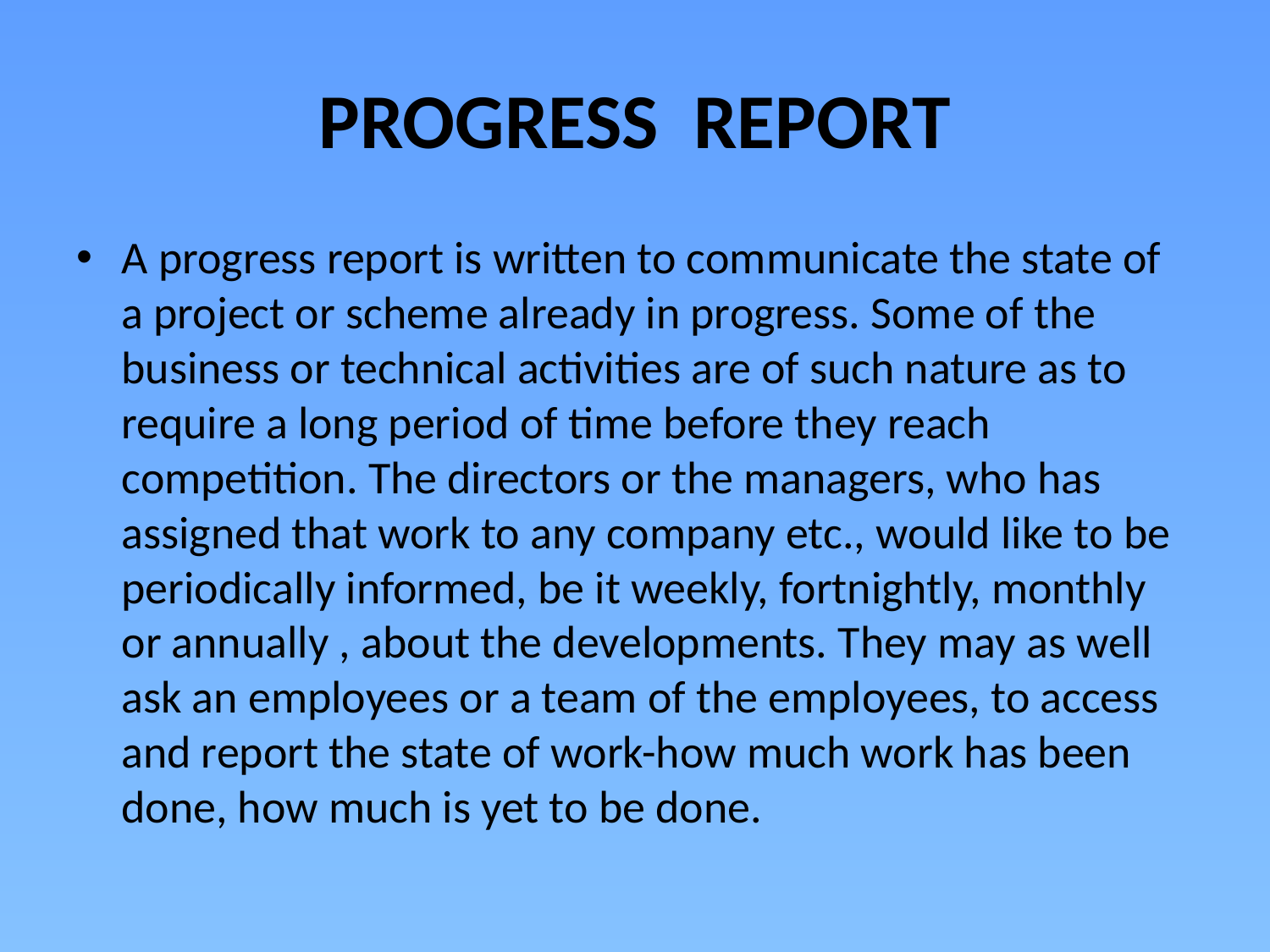

# PROGRESS  REPORT
A progress report is written to communicate the state of a project or scheme already in progress. Some of the business or technical activities are of such nature as to require a long period of time before they reach competition. The directors or the managers, who has assigned that work to any company etc., would like to be periodically informed, be it weekly, fortnightly, monthly or annually , about the developments. They may as well ask an employees or a team of the employees, to access and report the state of work-how much work has been done, how much is yet to be done.